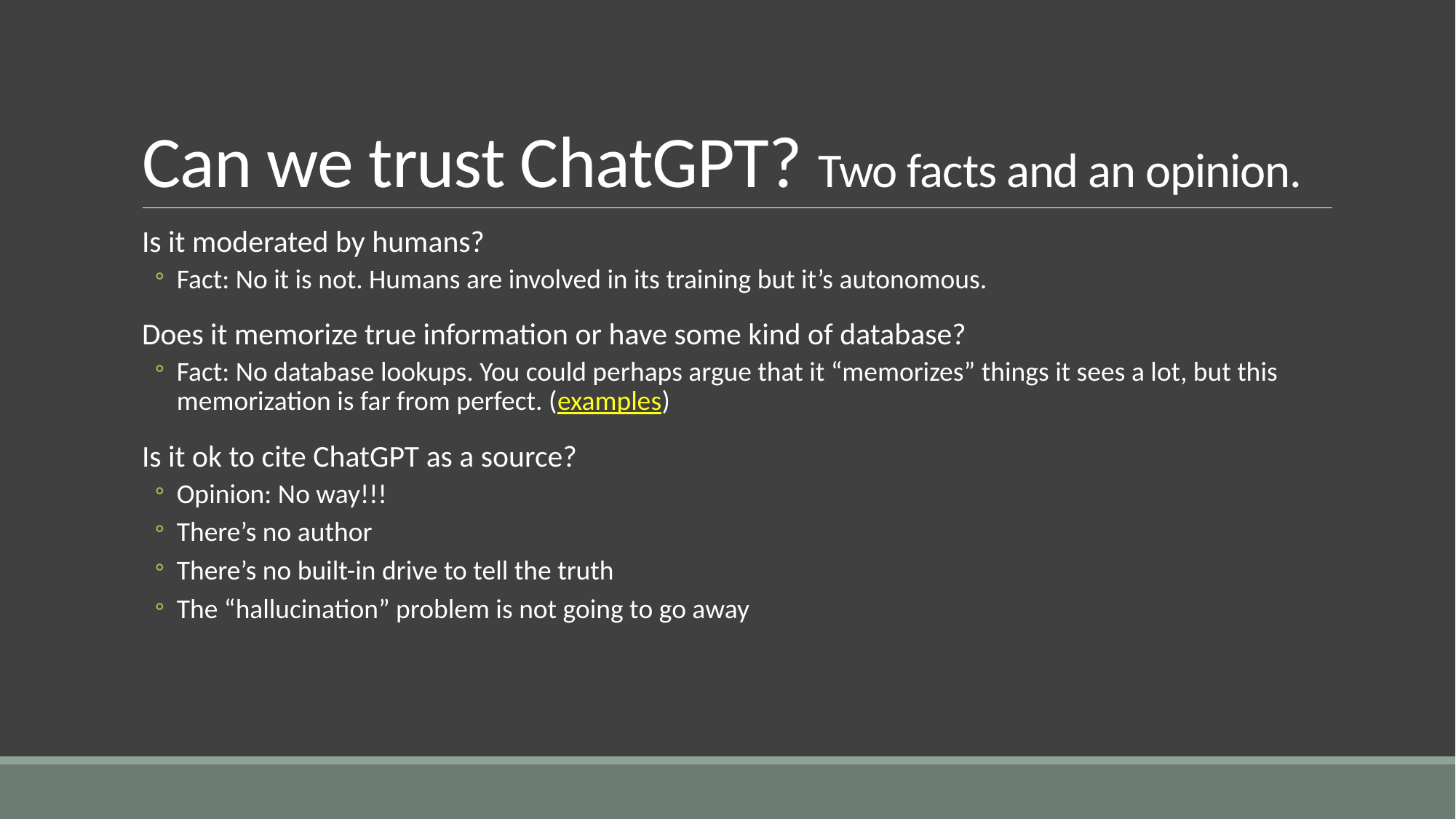

# Can we trust ChatGPT? Two facts and an opinion.
Is it moderated by humans?
Fact: No it is not. Humans are involved in its training but it’s autonomous.
Does it memorize true information or have some kind of database?
Fact: No database lookups. You could perhaps argue that it “memorizes” things it sees a lot, but this memorization is far from perfect. (examples)
Is it ok to cite ChatGPT as a source?
Opinion: No way!!!
There’s no author
There’s no built-in drive to tell the truth
The “hallucination” problem is not going to go away